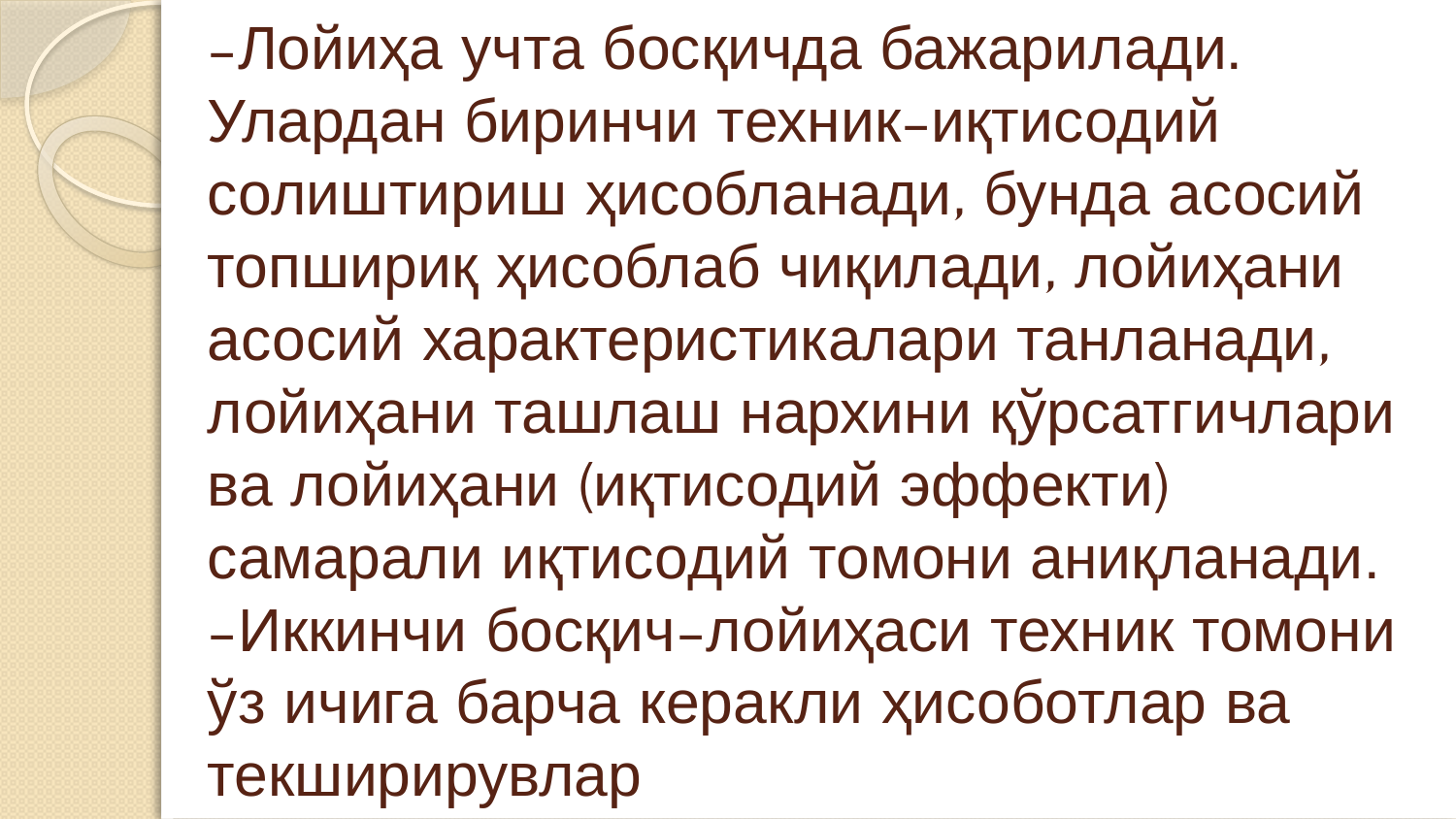

# –Лойиҳа учта босқичда бажарилади. Улардан биринчи техник–иқтисодий солиштириш ҳисобланади, бунда асосий топшириқ ҳисоблаб чиқилади, лойиҳани асосий характеристикалари танланади, лойиҳани ташлаш нархини қўрсатгичлари ва лойиҳани (иқтисодий эффекти) самарали иқтисодий томони аниқланади. –Иккинчи босқич–лойиҳаси техник томони ўз ичига барча керакли ҳисоботлар ва текширирувлар